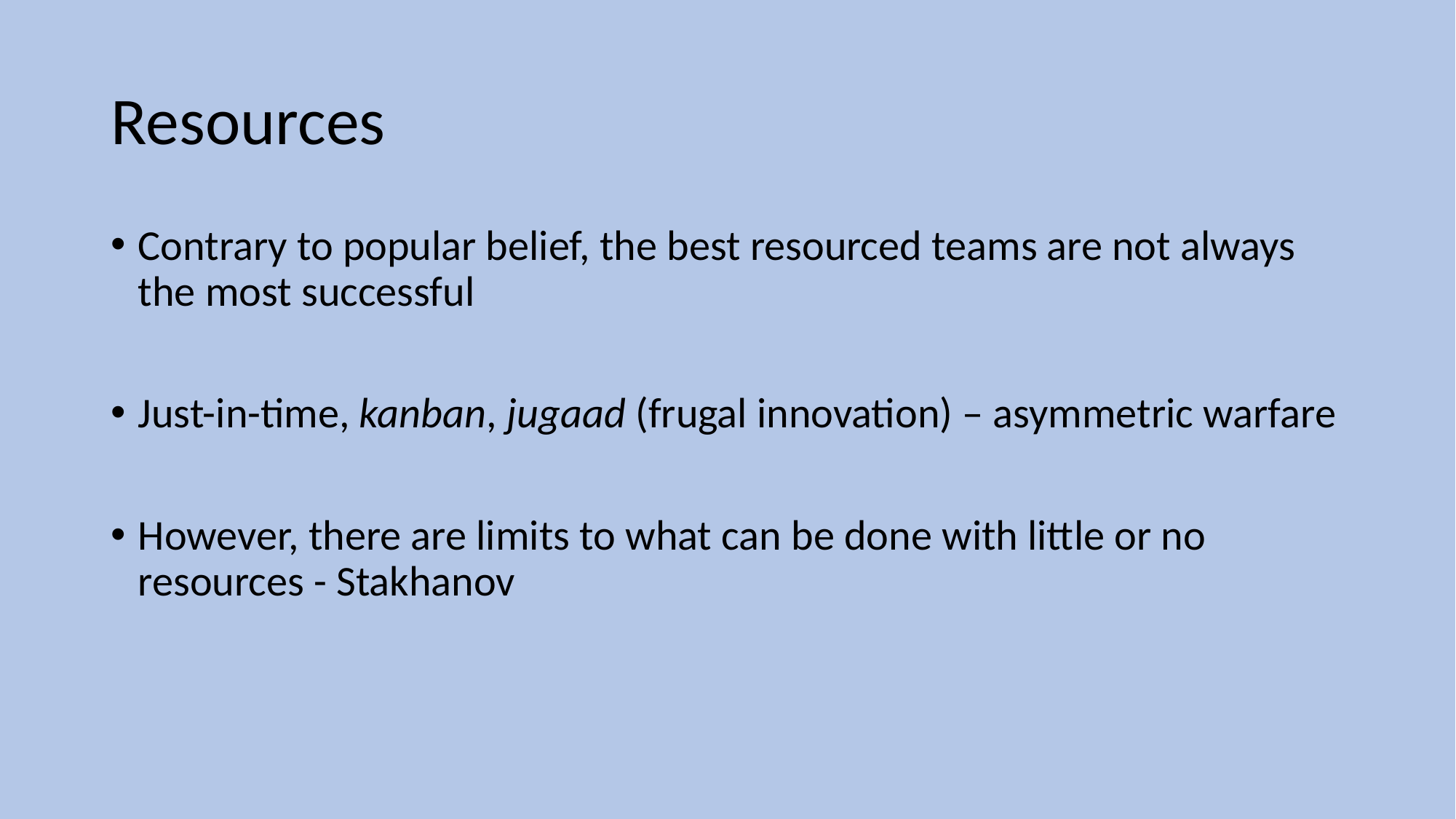

# Resources
Contrary to popular belief, the best resourced teams are not always the most successful

Just-in-time, kanban, jugaad (frugal innovation) – asymmetric warfare

However, there are limits to what can be done with little or no resources - Stakhanov